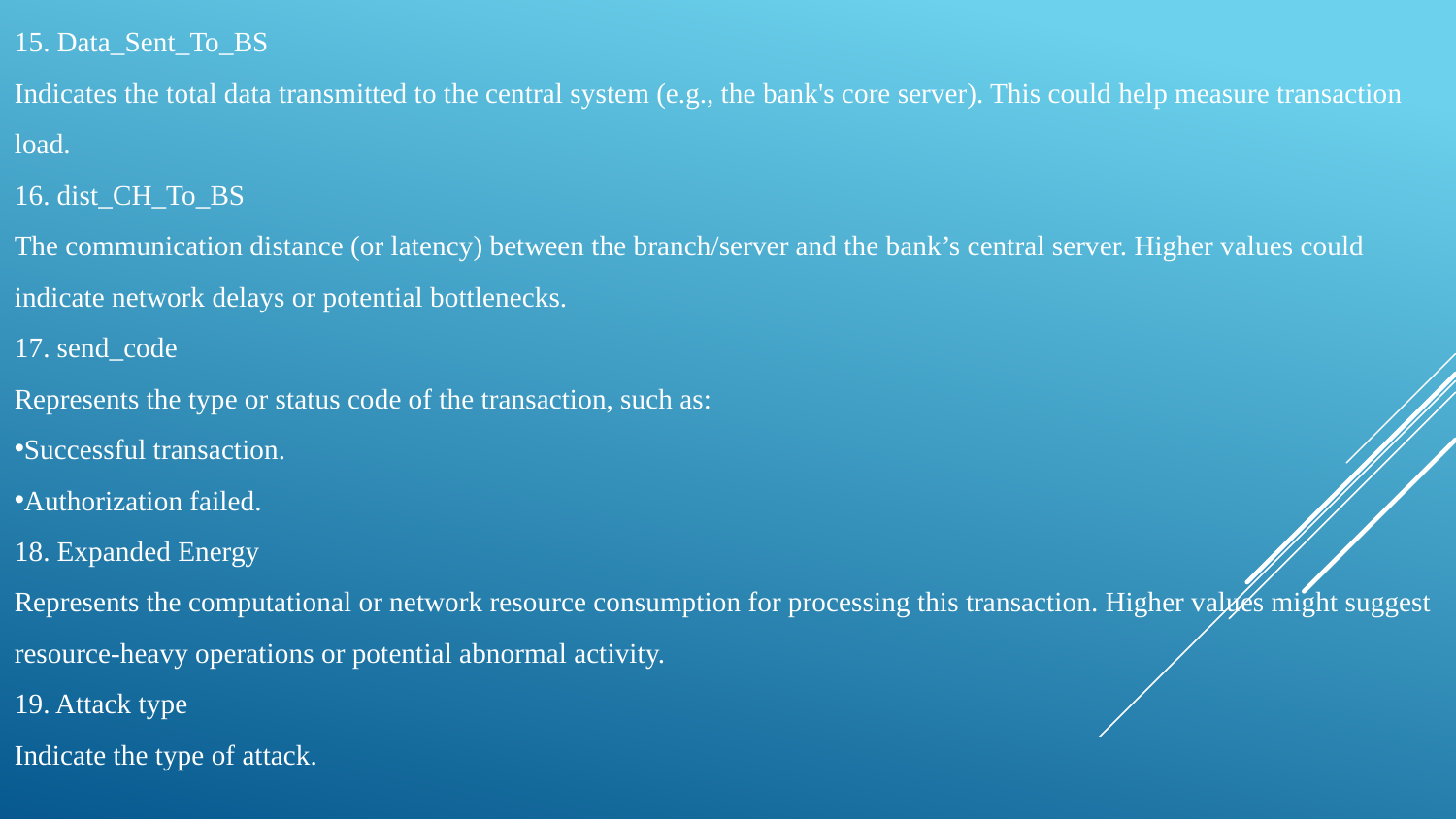

15. Data_Sent_To_BS
Indicates the total data transmitted to the central system (e.g., the bank's core server). This could help measure transaction load.
16. dist_CH_To_BS
The communication distance (or latency) between the branch/server and the bank’s central server. Higher values could indicate network delays or potential bottlenecks.
17. send_code
Represents the type or status code of the transaction, such as:
Successful transaction.
Authorization failed.
18. Expanded Energy
Represents the computational or network resource consumption for processing this transaction. Higher values might suggest resource-heavy operations or potential abnormal activity.
19. Attack type
Indicate the type of attack.